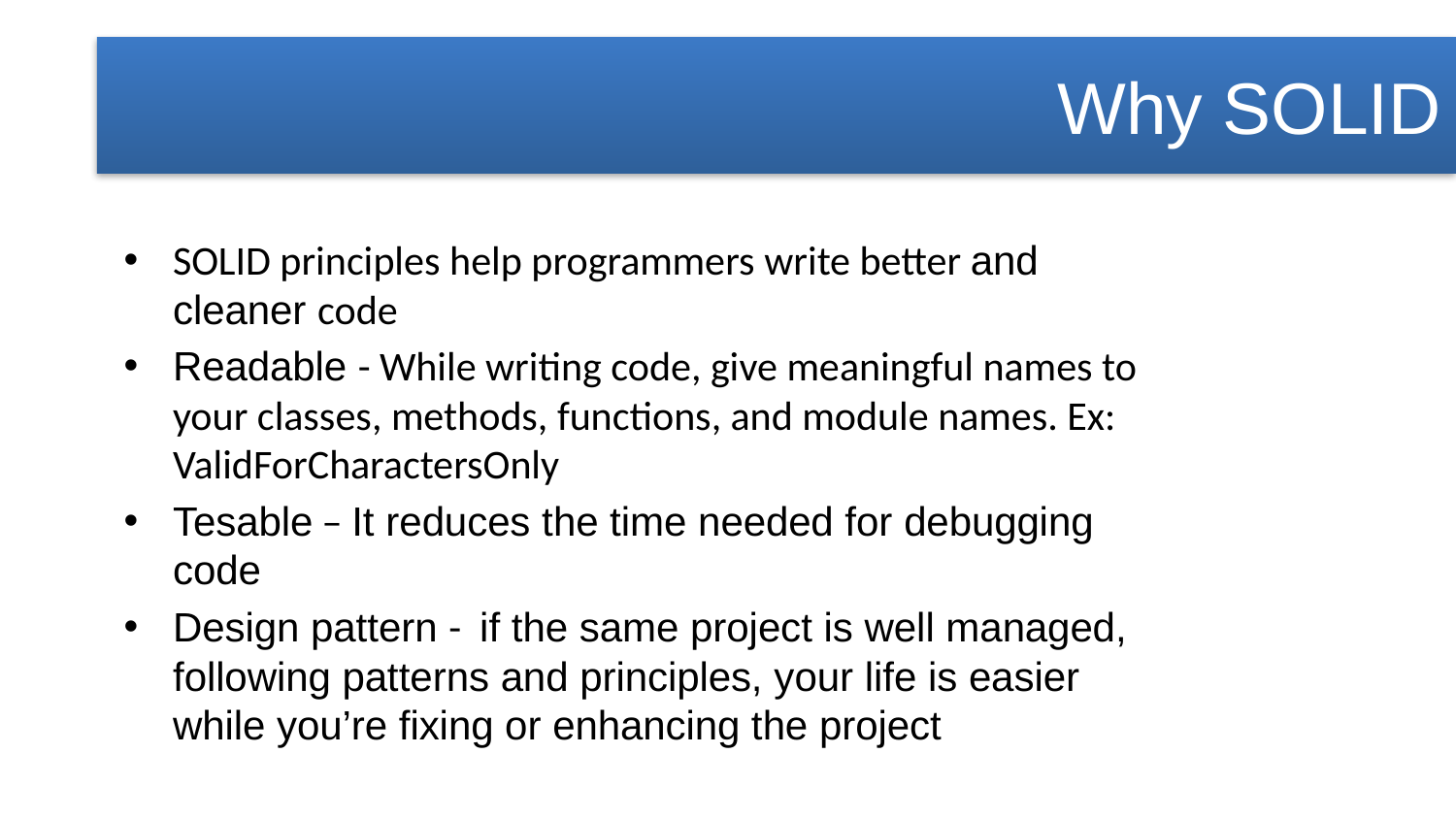

Why SOLID
SOLID principles help programmers write better and cleaner code
Readable - While writing code, give meaningful names to your classes, methods, functions, and module names. Ex: ValidForCharactersOnly
Tesable – It reduces the time needed for debugging code
Design pattern -  if the same project is well managed, following patterns and principles, your life is easier while you’re fixing or enhancing the project